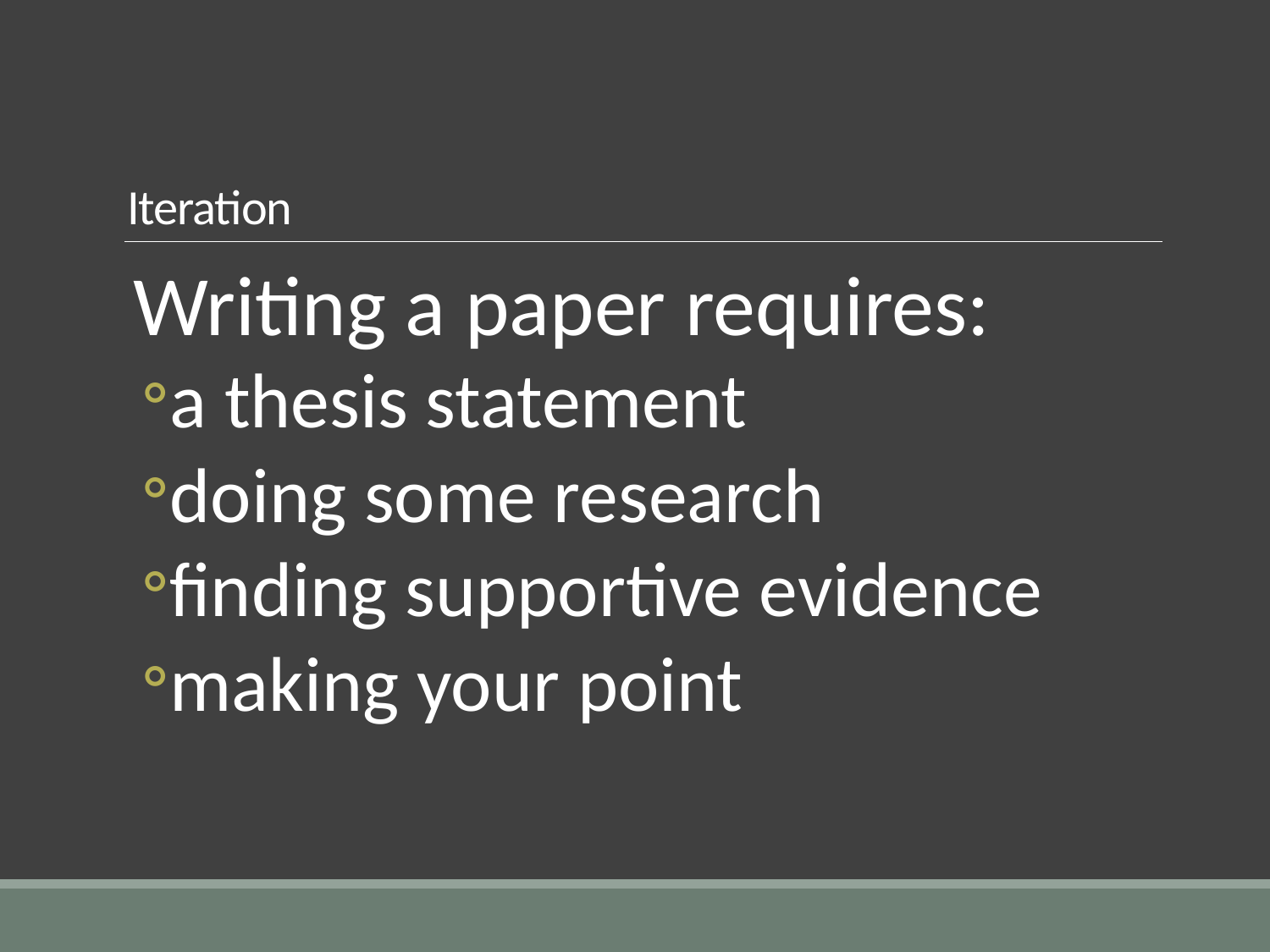

# Iteration
Writing a paper requires:
a thesis statement
doing some research
finding supportive evidence
making your point